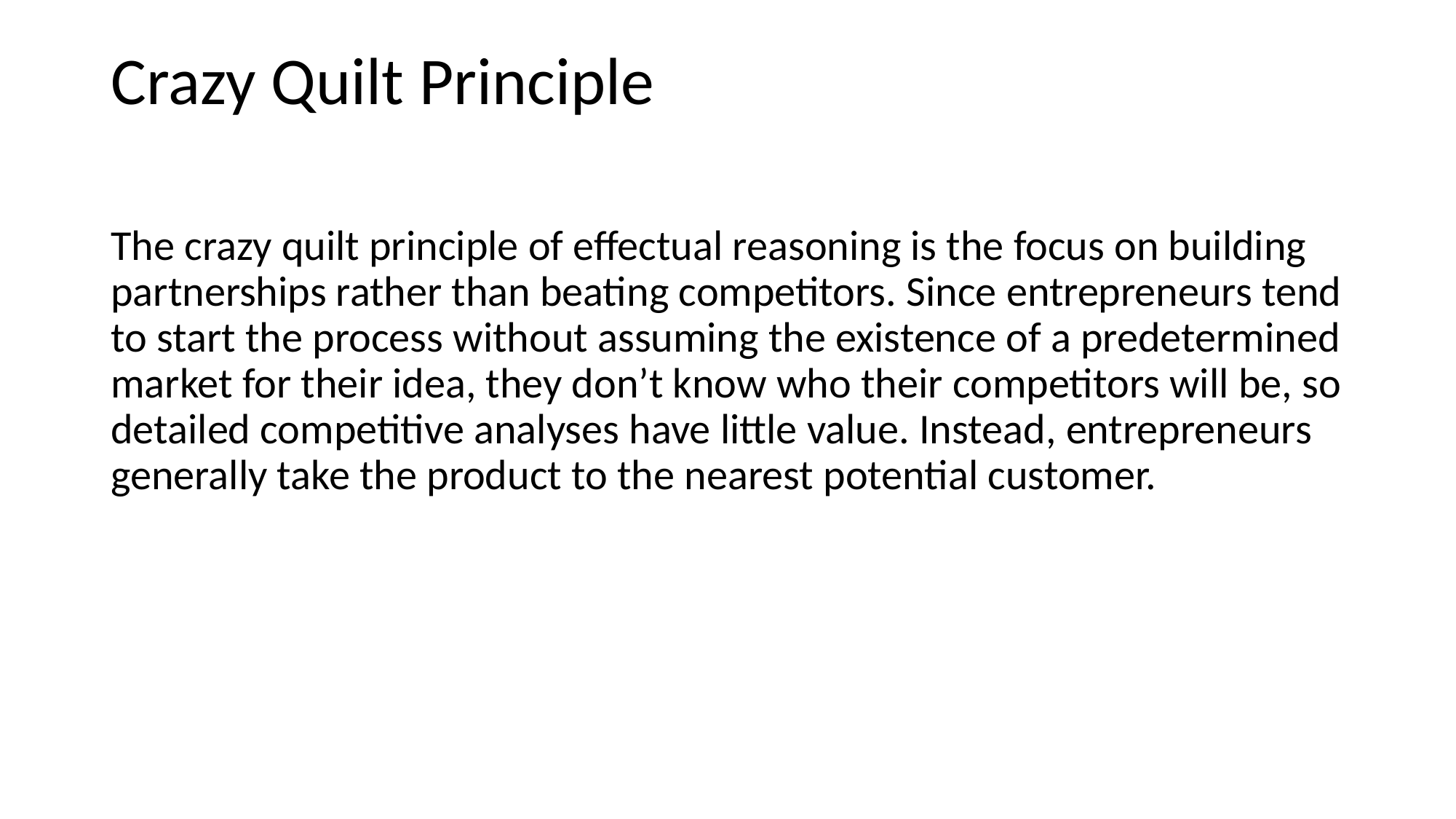

# Crazy Quilt Principle
The crazy quilt principle of effectual reasoning is the focus on building partnerships rather than beating competitors. Since entrepreneurs tend to start the process without assuming the existence of a predetermined market for their idea, they don’t know who their competitors will be, so detailed competitive analyses have little value. Instead, entrepreneurs generally take the product to the nearest potential customer.